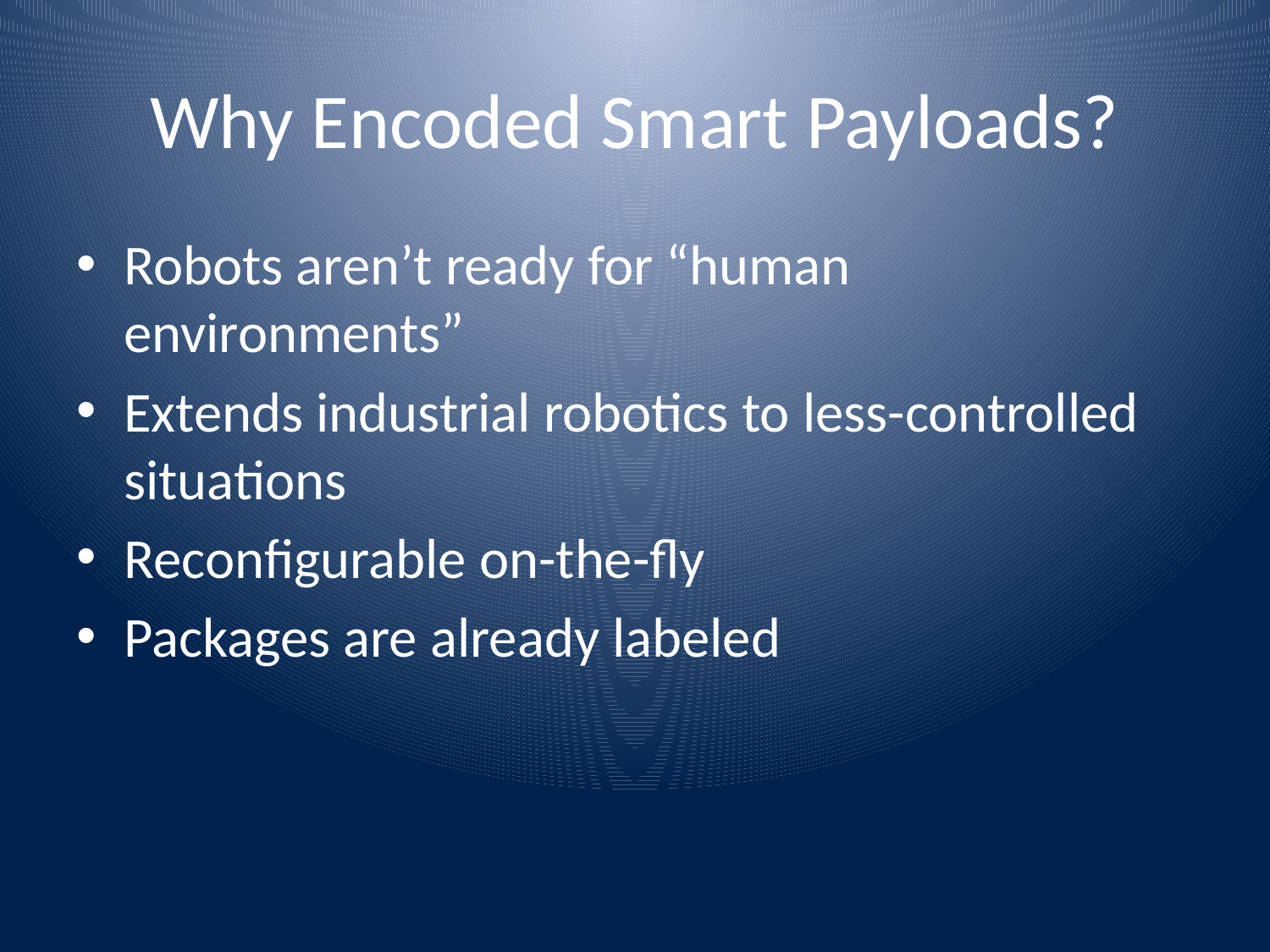

# Why Encoded Smart Payloads?
Robots aren’t ready for “human environments”
Extends industrial robotics to less-controlled situations
Reconfigurable on-the-fly
Packages are already labeled